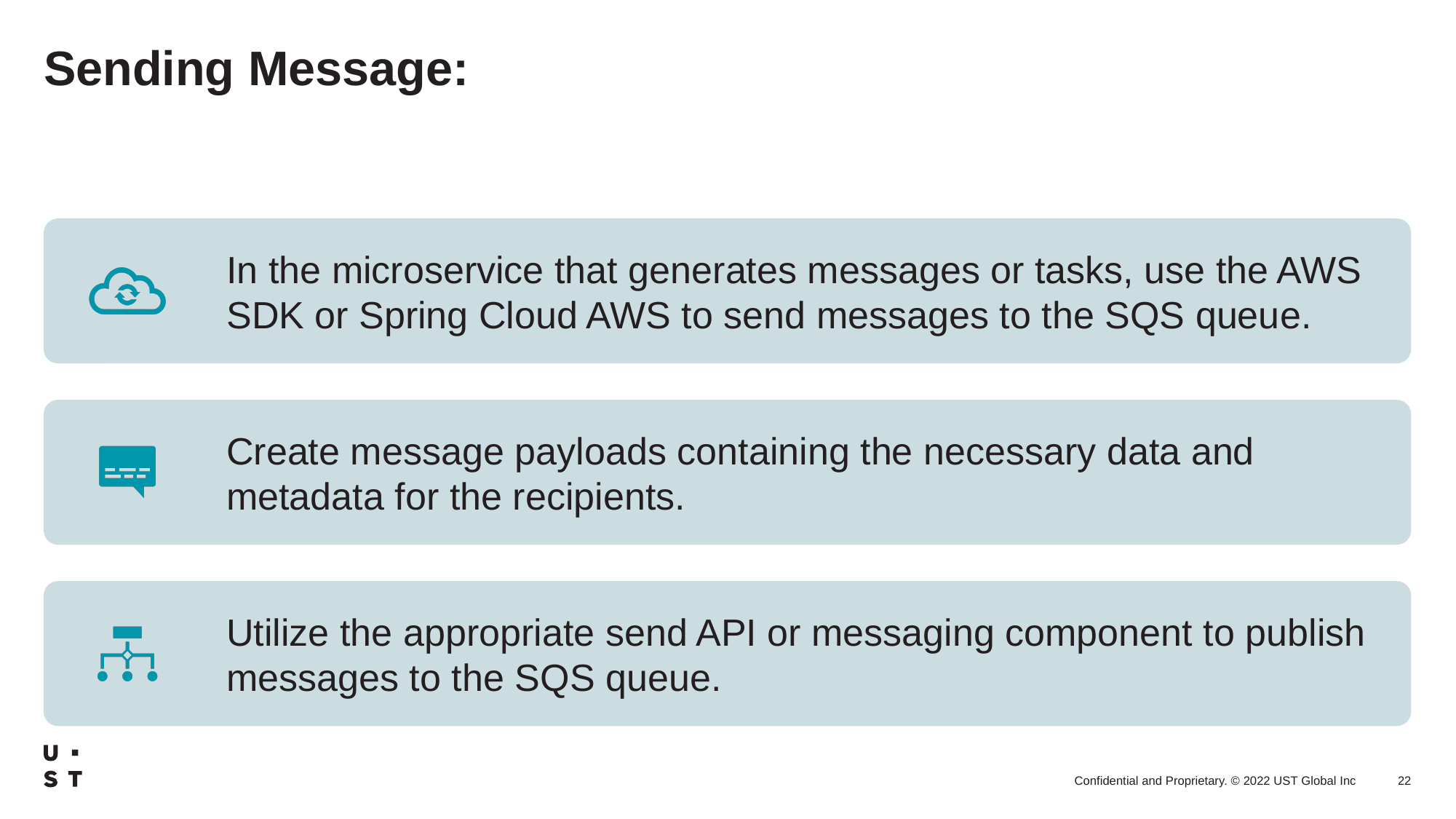

# Sending Message:
In the microservice that generates messages or tasks, use the AWS SDK or Spring Cloud AWS to send messages to the SQS queue.
Create message payloads containing the necessary data and metadata for the recipients.
Utilize the appropriate send API or messaging component to publish messages to the SQS queue.